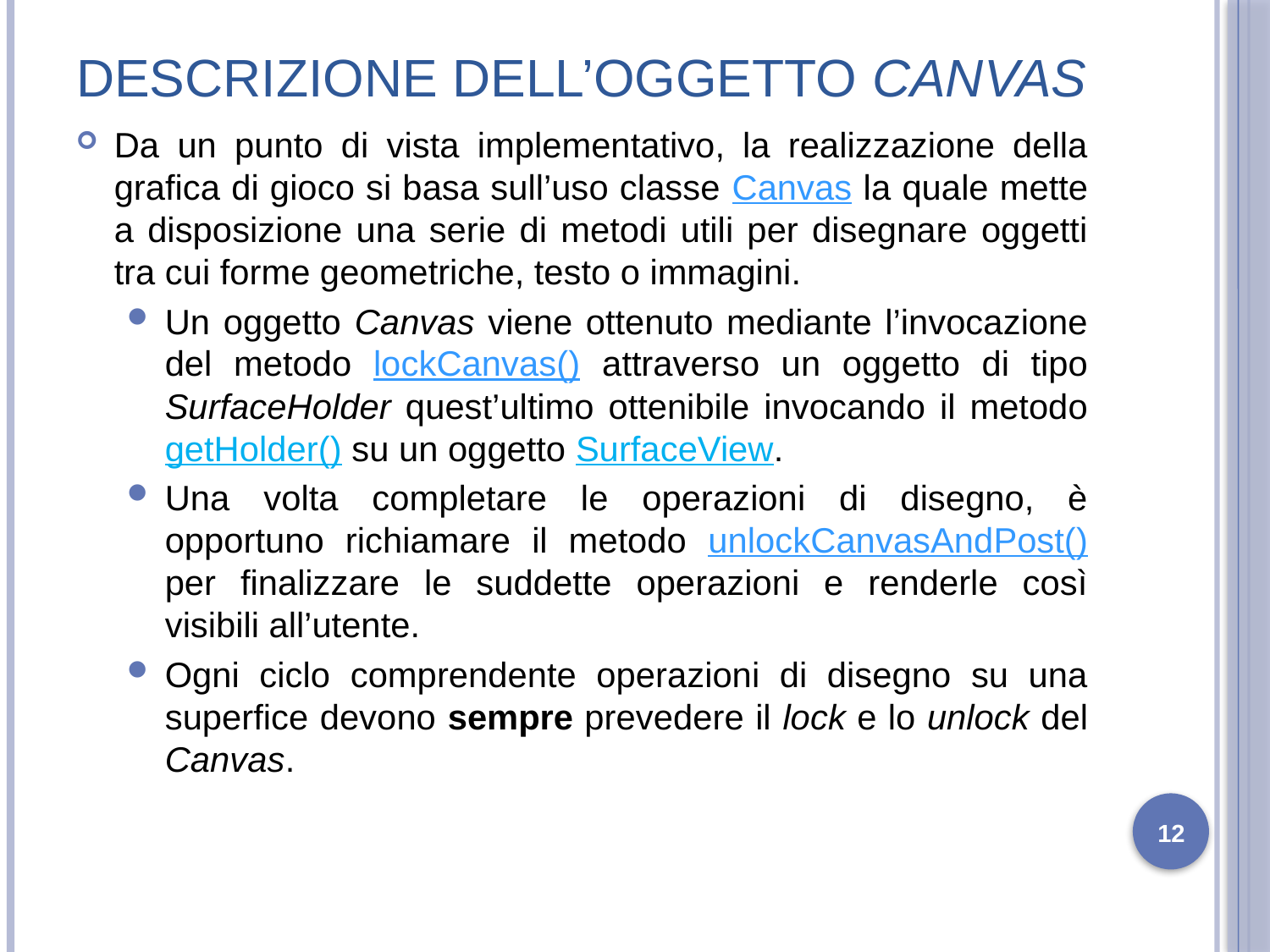

# Descrizione dell’oggetto Canvas
Da un punto di vista implementativo, la realizzazione della grafica di gioco si basa sull’uso classe Canvas la quale mette a disposizione una serie di metodi utili per disegnare oggetti tra cui forme geometriche, testo o immagini.
Un oggetto Canvas viene ottenuto mediante l’invocazione del metodo lockCanvas() attraverso un oggetto di tipo SurfaceHolder quest’ultimo ottenibile invocando il metodo getHolder() su un oggetto SurfaceView.
Una volta completare le operazioni di disegno, è opportuno richiamare il metodo unlockCanvasAndPost() per finalizzare le suddette operazioni e renderle così visibili all’utente.
Ogni ciclo comprendente operazioni di disegno su una superfice devono sempre prevedere il lock e lo unlock del Canvas.

12